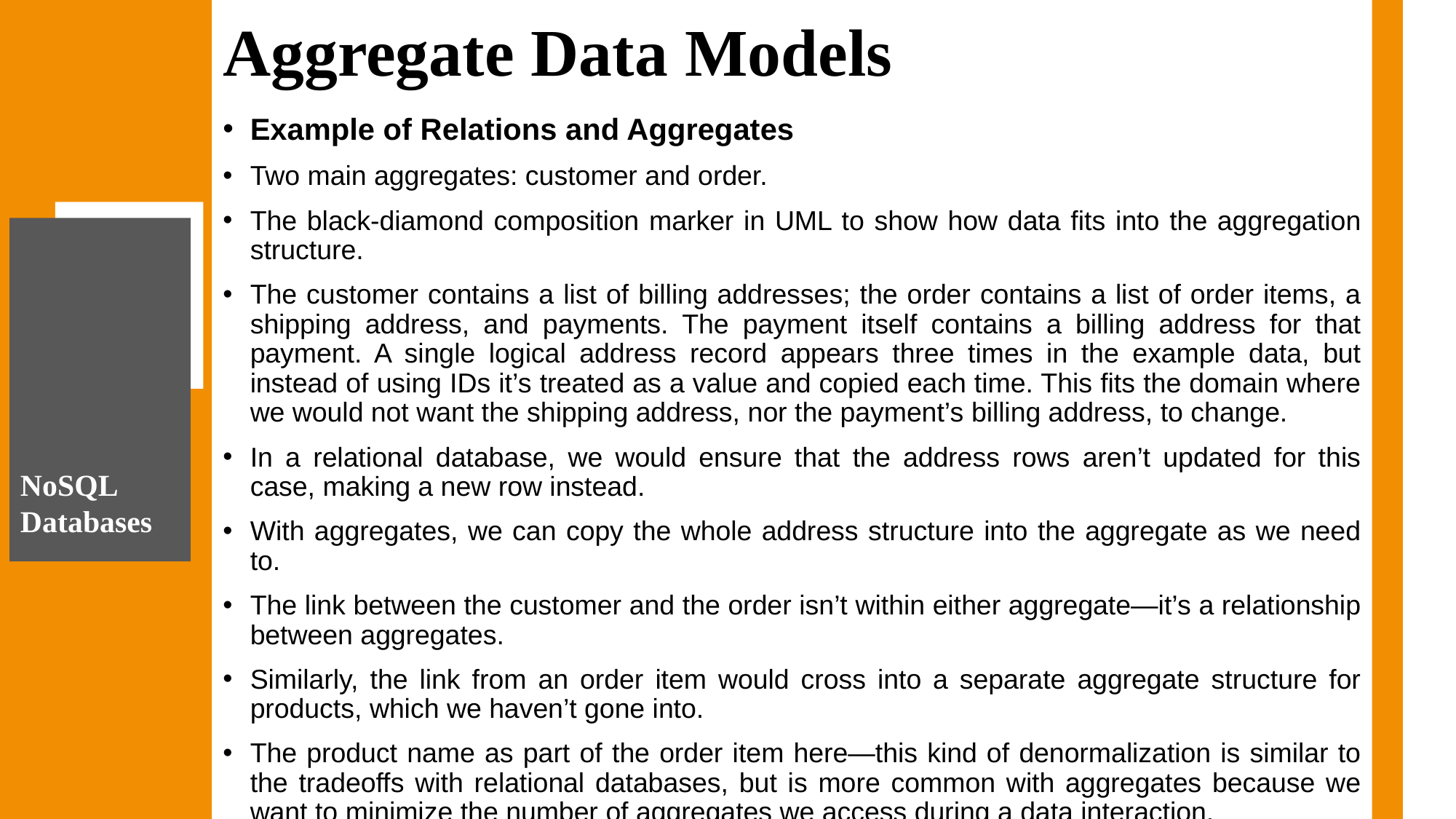

# Aggregate Data Models

Example of Relations and Aggregates
Two main aggregates: customer and order.
The black-diamond composition marker in UML to show how data fits into the aggregation structure.
The customer contains a list of billing addresses; the order contains a list of order items, a shipping address, and payments. The payment itself contains a billing address for that payment. A single logical address record appears three times in the example data, but instead of using IDs it’s treated as a value and copied each time. This fits the domain where we would not want the shipping address, nor the payment’s billing address, to change.
In a relational database, we would ensure that the address rows aren’t updated for this case, making a new row instead.
With aggregates, we can copy the whole address structure into the aggregate as we need to.
The link between the customer and the order isn’t within either aggregate—it’s a relationship between aggregates.
Similarly, the link from an order item would cross into a separate aggregate structure for products, which we haven’t gone into.
The product name as part of the order item here—this kind of denormalization is similar to the tradeoffs with relational databases, but is more common with aggregates because we want to minimize the number of aggregates we access during a data interaction.

NoSQL Databases